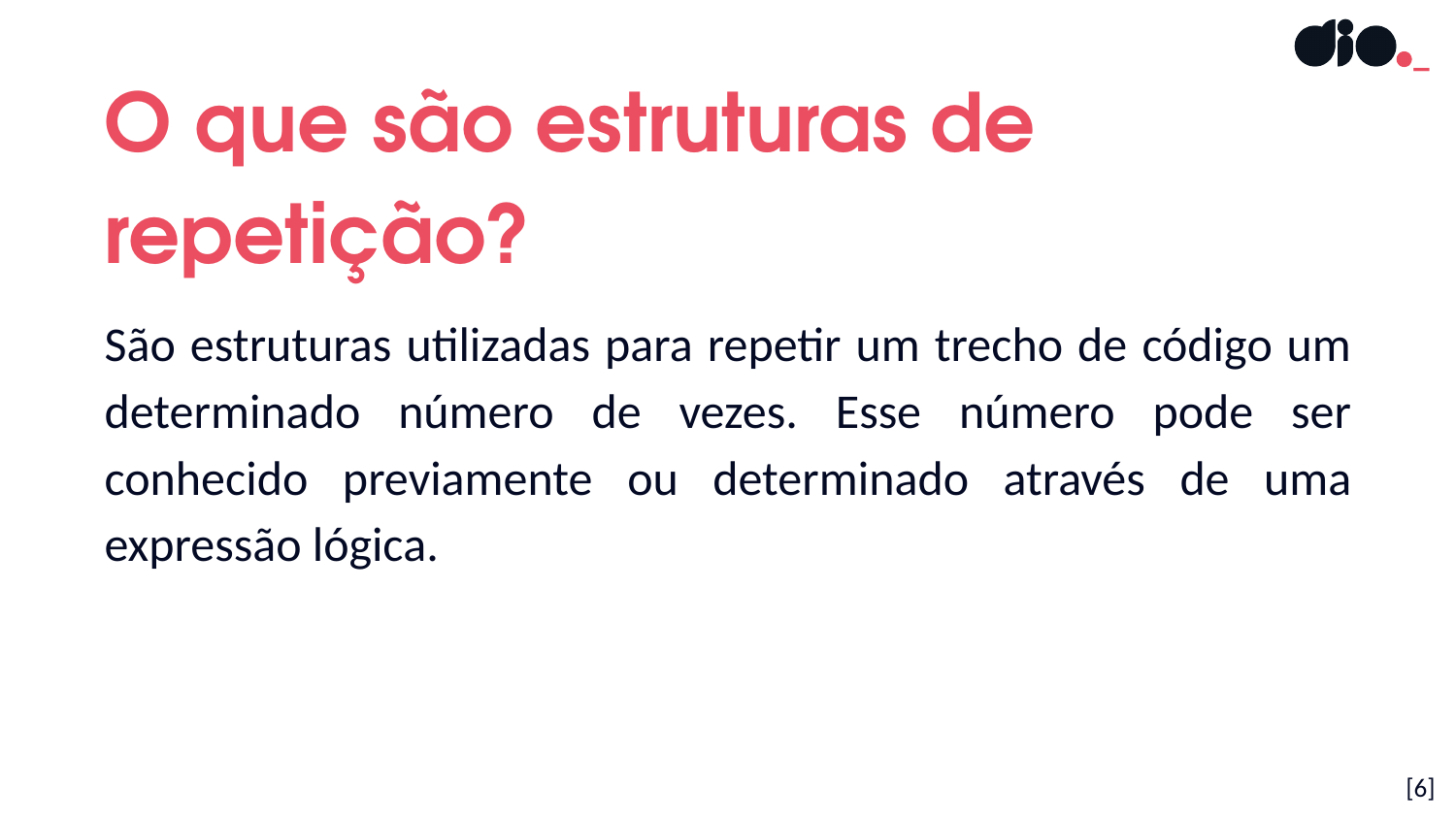

O que são estruturas de repetição?
São estruturas utilizadas para repetir um trecho de código um determinado número de vezes. Esse número pode ser conhecido previamente ou determinado através de uma expressão lógica.

[6]